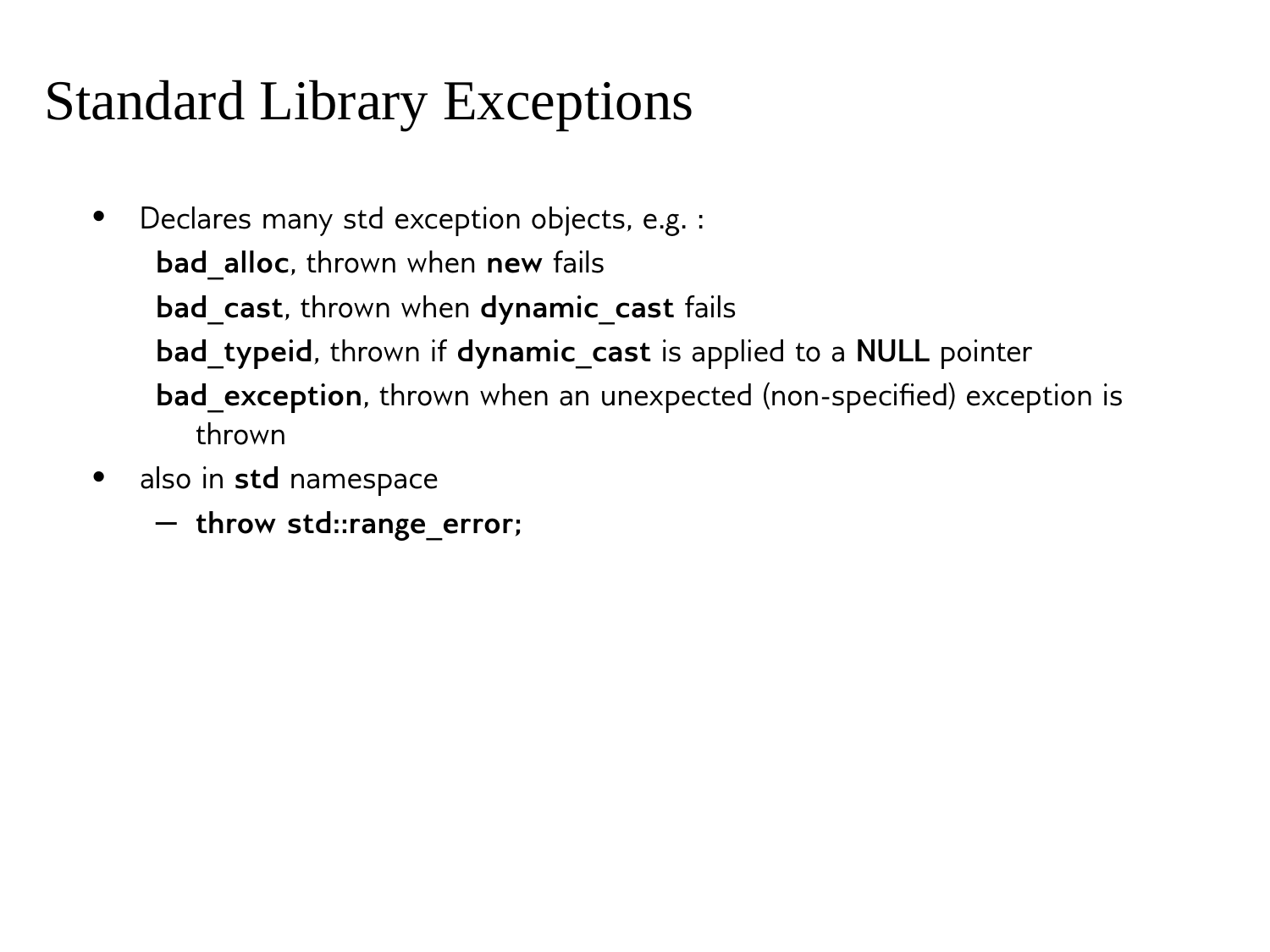

Standard Library Exceptions
Declares many std exception objects, e.g. :
bad_alloc, thrown when new fails
bad_cast, thrown when dynamic_cast fails
bad_typeid, thrown if dynamic_cast is applied to a NULL pointer
bad_exception, thrown when an unexpected (non-specified) exception is thrown
also in std namespace
throw std::range_error;